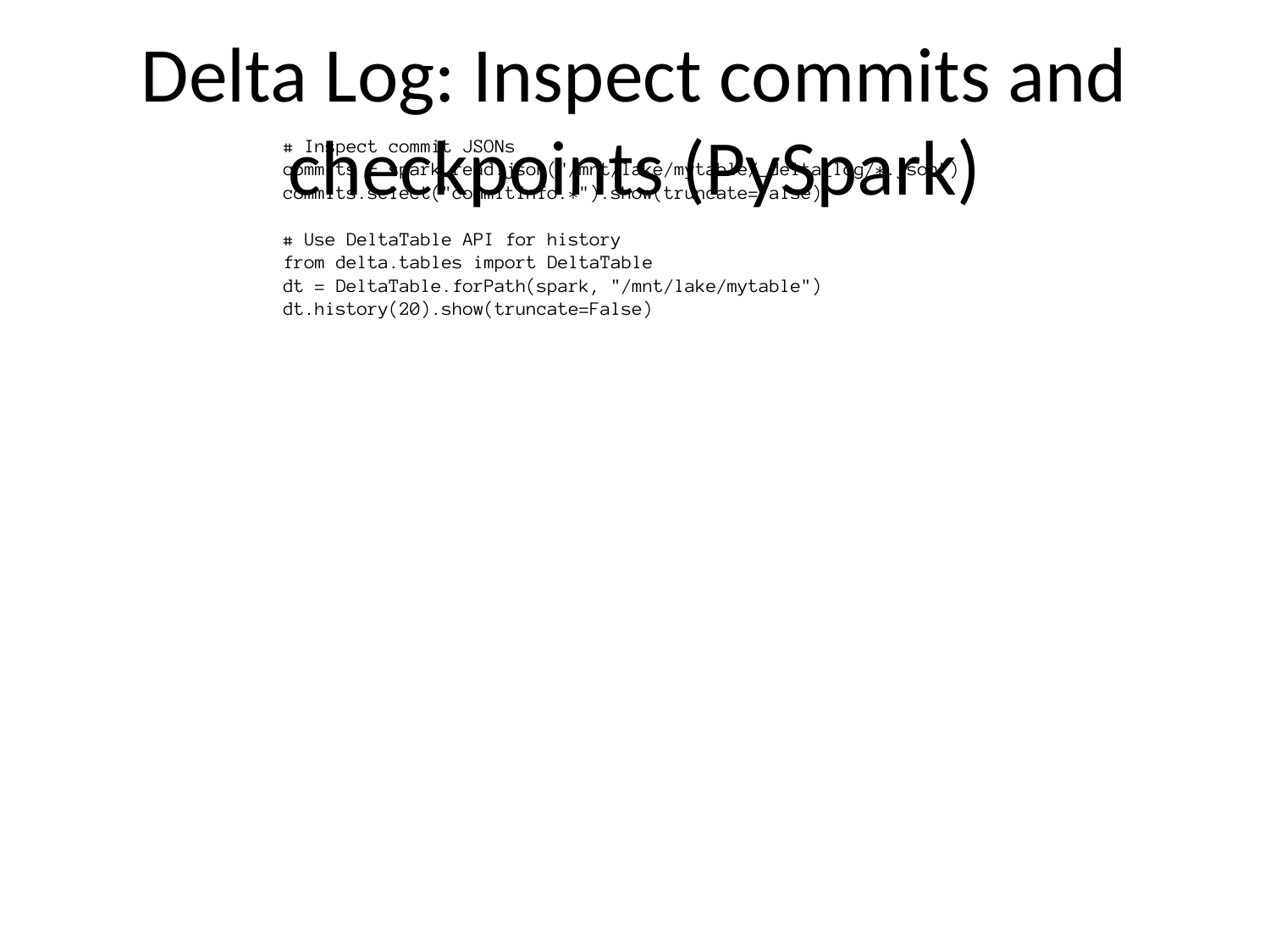

# Delta Log: Inspect commits and checkpoints (PySpark)
# Inspect commit JSONs
commits = spark.read.json("/mnt/lake/mytable/_delta_log/*.json")
commits.select("commitInfo.*").show(truncate=False)

# Use DeltaTable API for history
from delta.tables import DeltaTable
dt = DeltaTable.forPath(spark, "/mnt/lake/mytable")
dt.history(20).show(truncate=False)